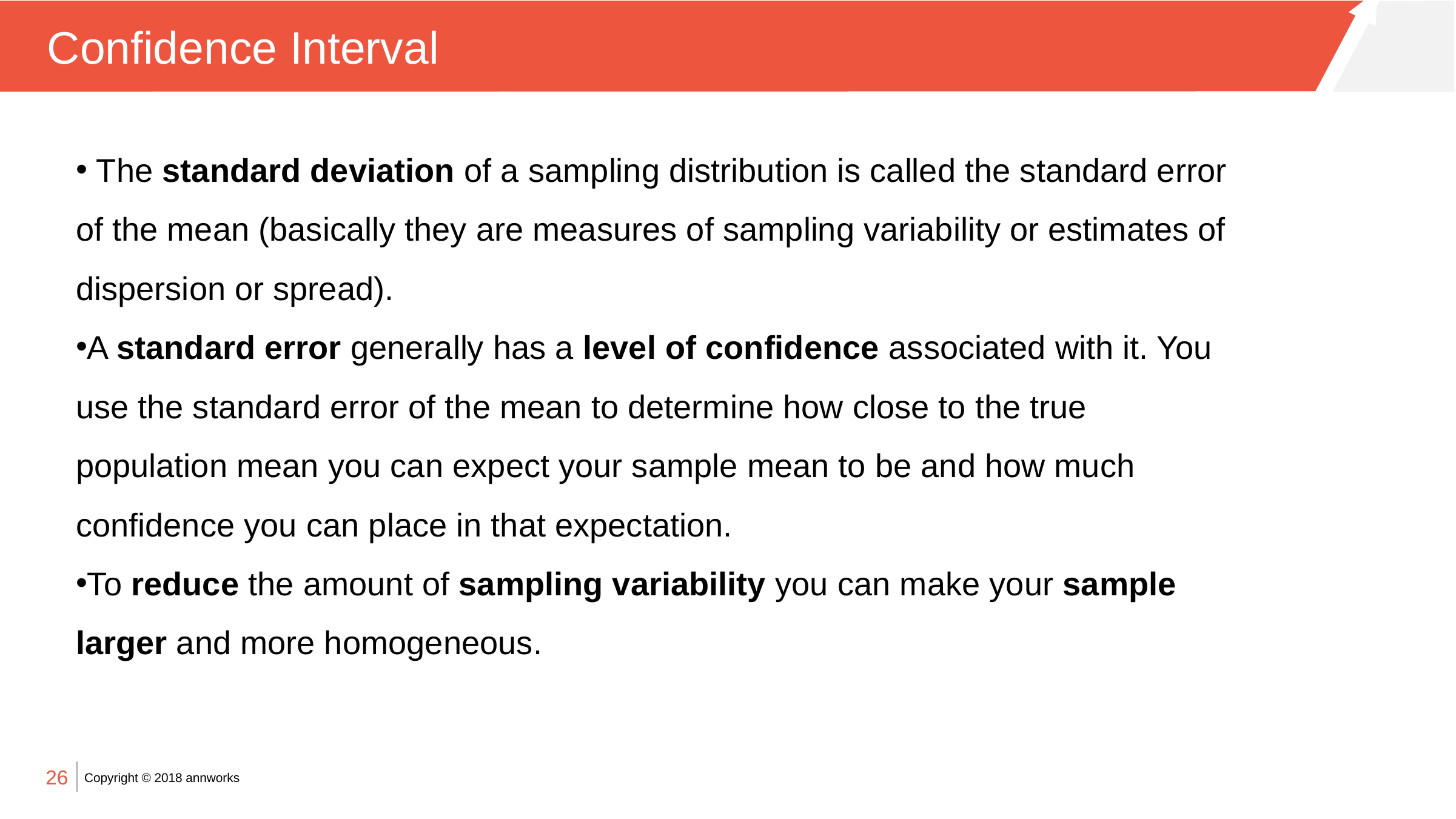

# Confidence Interval
 The standard deviation of a sampling distribution is called the standard error of the mean (basically they are measures of sampling variability or estimates of dispersion or spread).
A standard error generally has a level of confidence associated with it. You use the standard error of the mean to determine how close to the true population mean you can expect your sample mean to be and how much confidence you can place in that expectation.
To reduce the amount of sampling variability you can make your sample larger and more homogeneous.

26